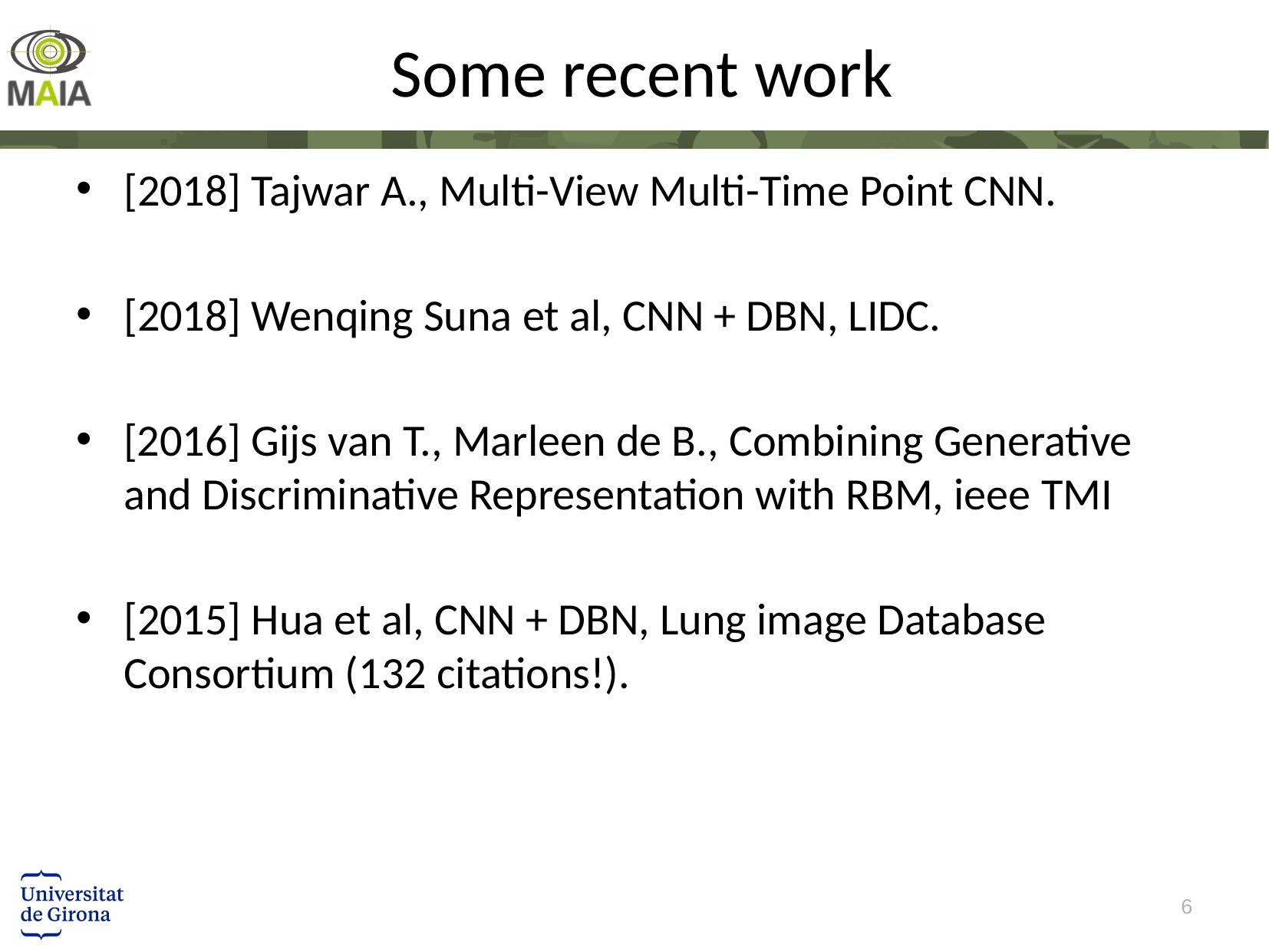

# Some recent work
[2018] Tajwar A., Multi-View Multi-Time Point CNN.

[2018] Wenqing Suna et al, CNN + DBN, LIDC.

[2016] Gijs van T., Marleen de B., Combining Generative and Discriminative Representation with RBM, ieee TMI

[2015] Hua et al, CNN + DBN, Lung image Database Consortium (132 citations!).

6